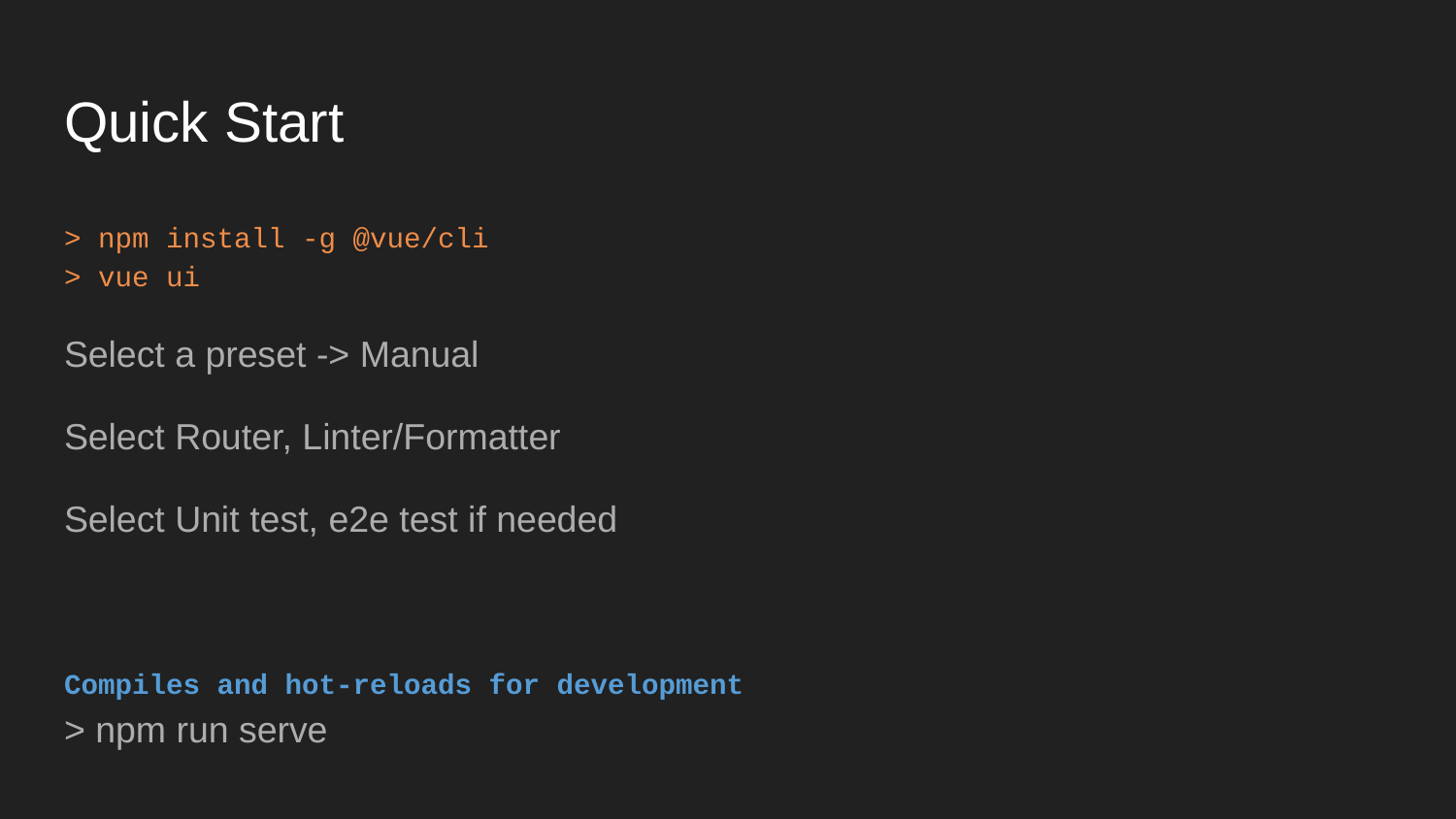

# Quick Start
> npm install -g @vue/cli
> vue ui
Select a preset -> Manual
Select Router, Linter/Formatter
Select Unit test, e2e test if needed

Compiles and hot-reloads for development
> npm run serve